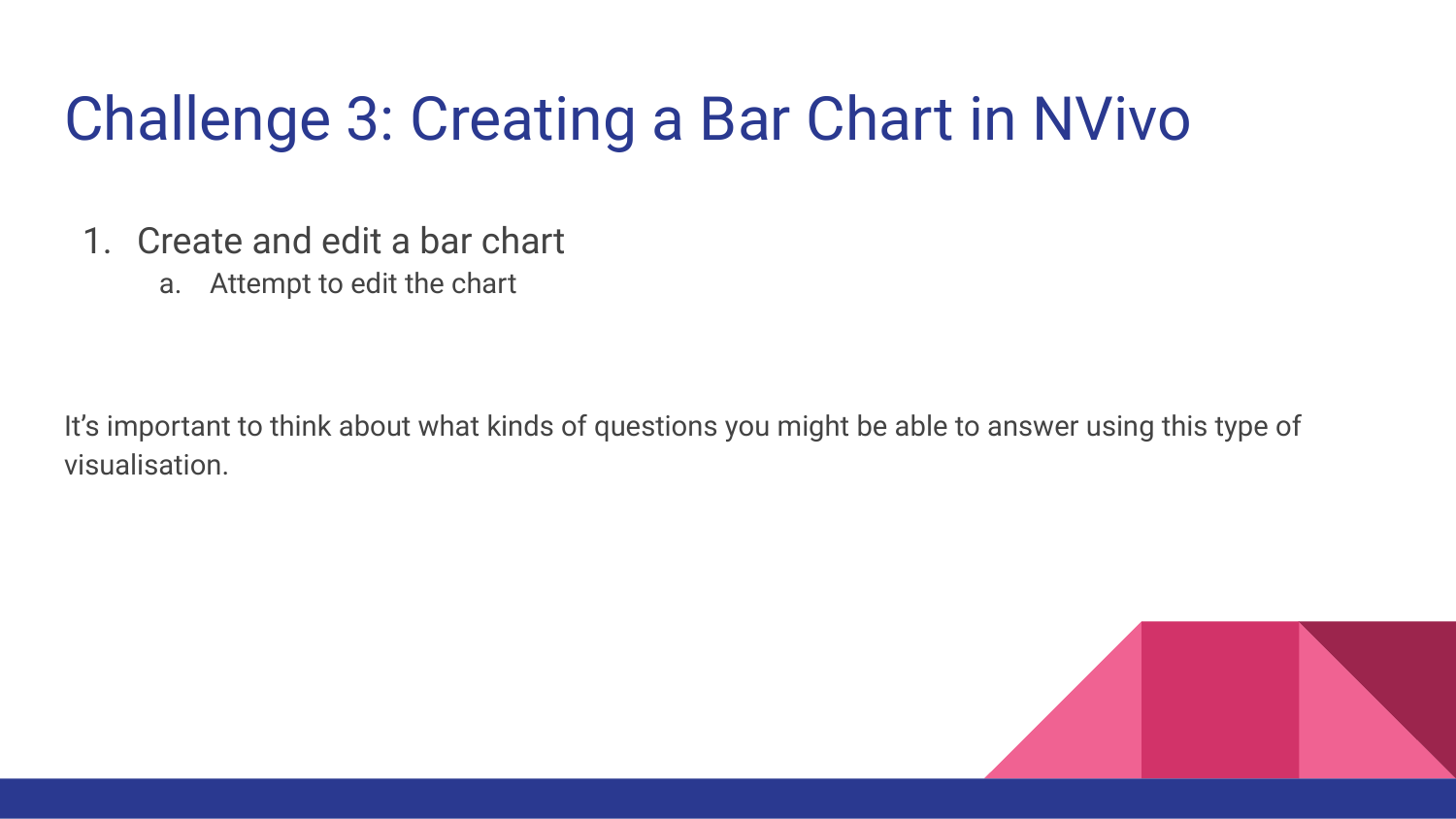

# Challenge 3: Creating a Bar Chart in NVivo
Create and edit a bar chart
Attempt to edit the chart

It’s important to think about what kinds of questions you might be able to answer using this type of visualisation.